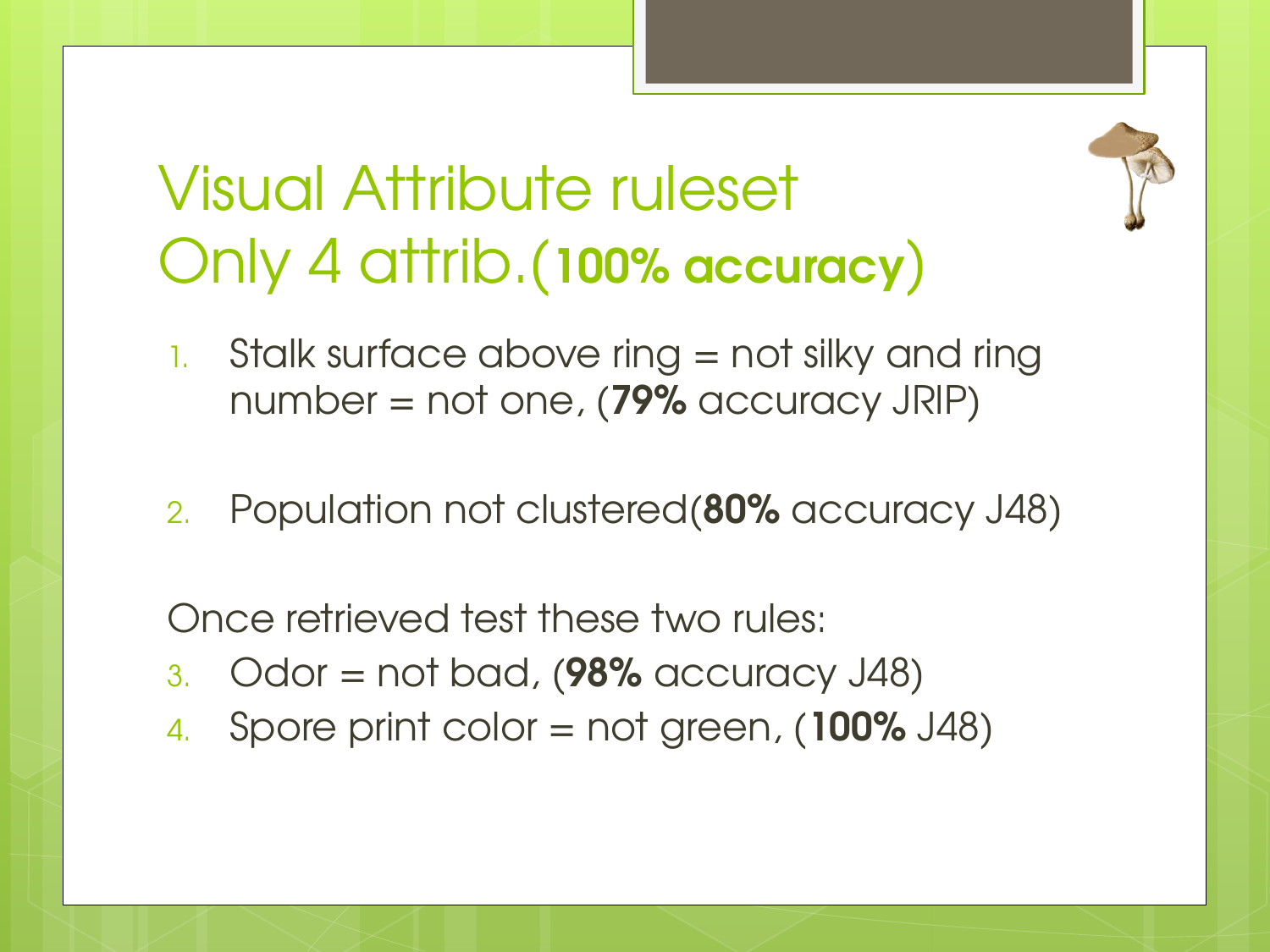

# Visual Attribute ruleset Only 4 attrib.(100% accuracy)
Stalk surface above ring = not silky and ring number = not one, (79% accuracy JRIP)

Population not clustered(80% accuracy J48)

Once retrieved test these two rules:
Odor = not bad, (98% accuracy J48)
Spore print color = not green, (100% J48)